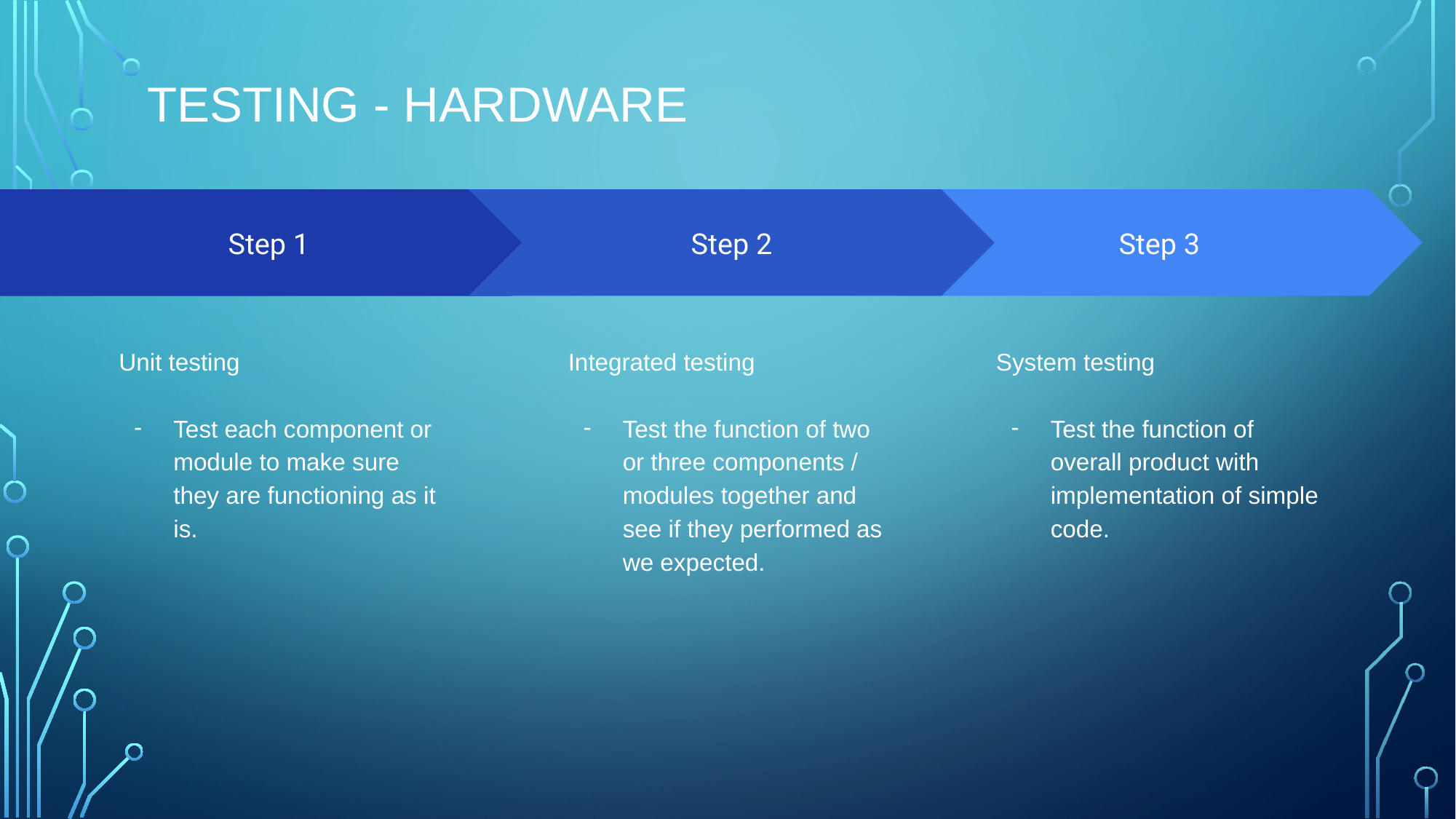

# Testing - Hardware
Step 2
Integrated testing

Test the function of two or three components / modules together and see if they performed as we expected.

Step 3
System testing

Test the function of overall product with implementation of simple code.
Step 1
Unit testing

Test each component or module to make sure they are functioning as it is.